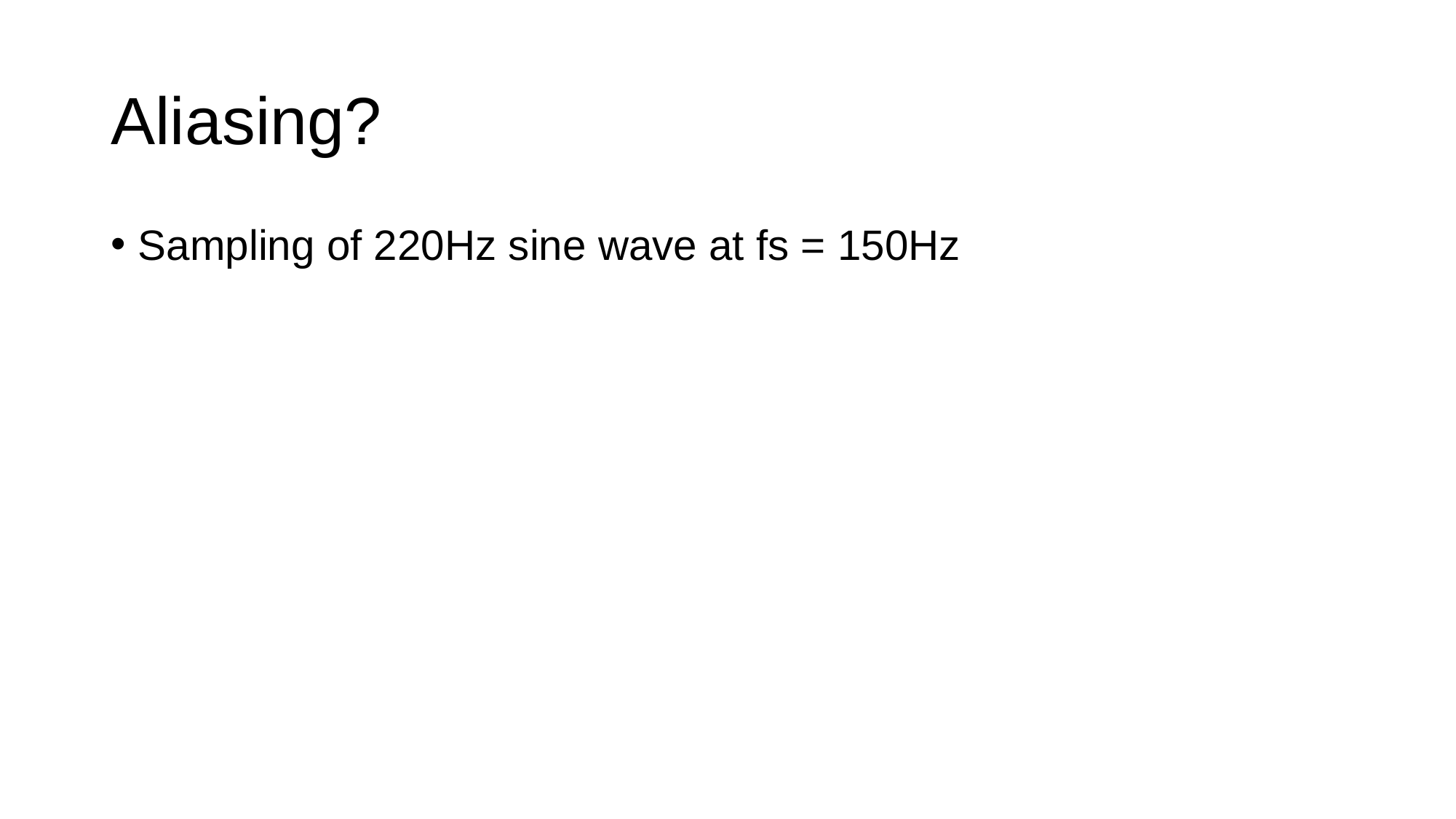

# Aliasing?
Sampling of 220Hz sine wave at fs = 150Hz